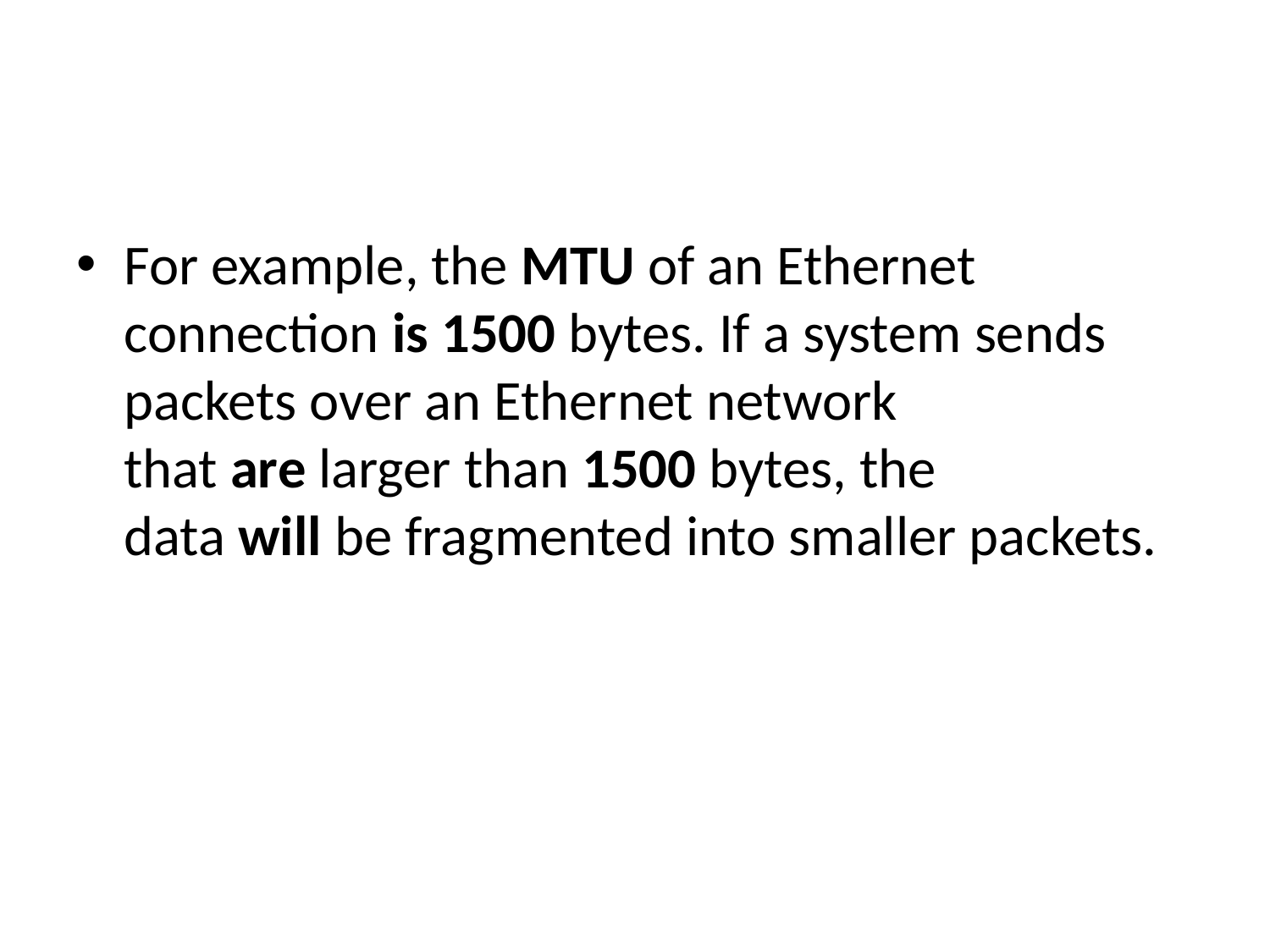

#
For example, the MTU of an Ethernet connection is 1500 bytes. If a system sends packets over an Ethernet network that are larger than 1500 bytes, the data will be fragmented into smaller packets.